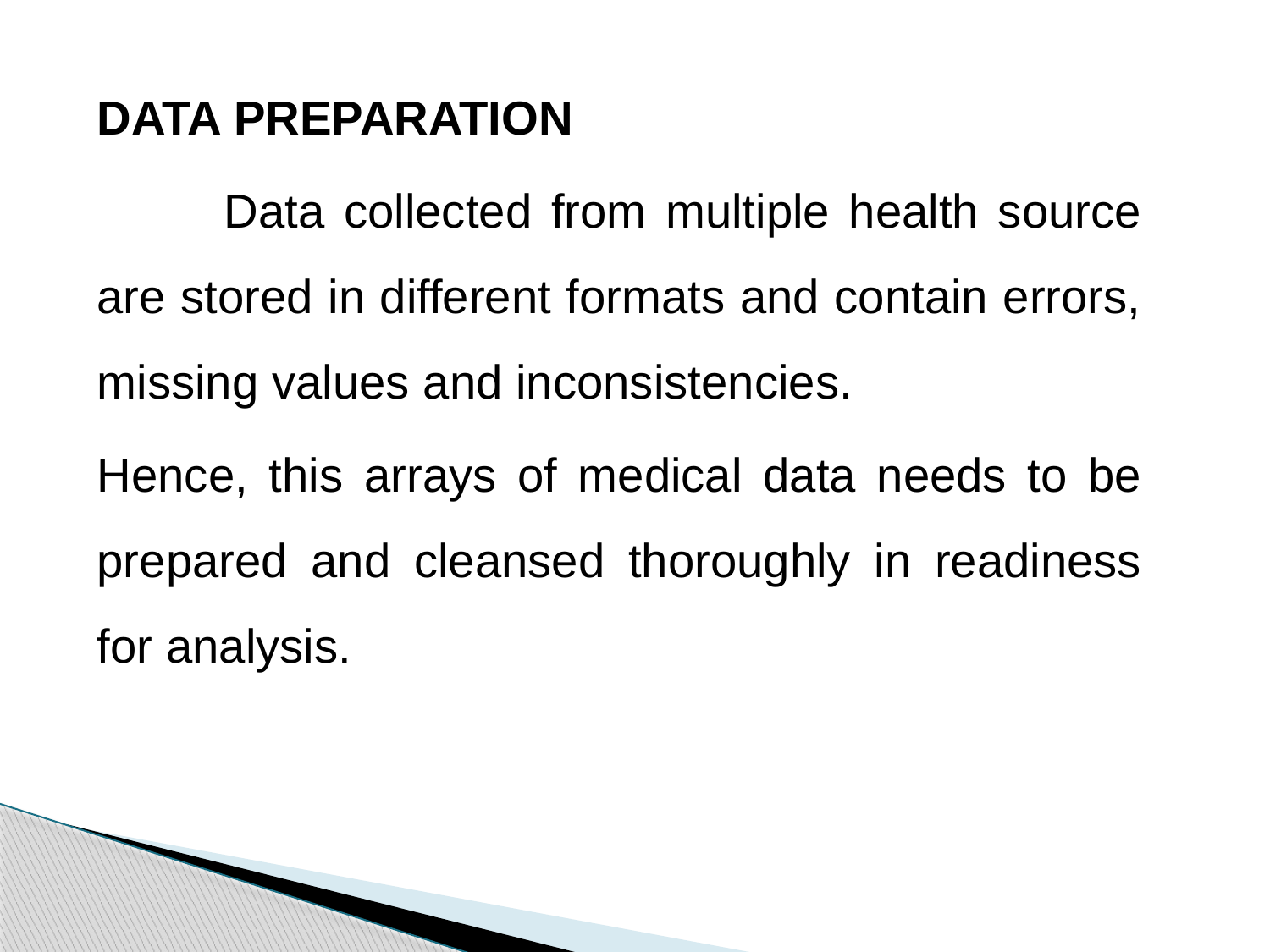

DATA PREPARATION
	Data collected from multiple health source are stored in different formats and contain errors, missing values and inconsistencies.
Hence, this arrays of medical data needs to be prepared and cleansed thoroughly in readiness for analysis.